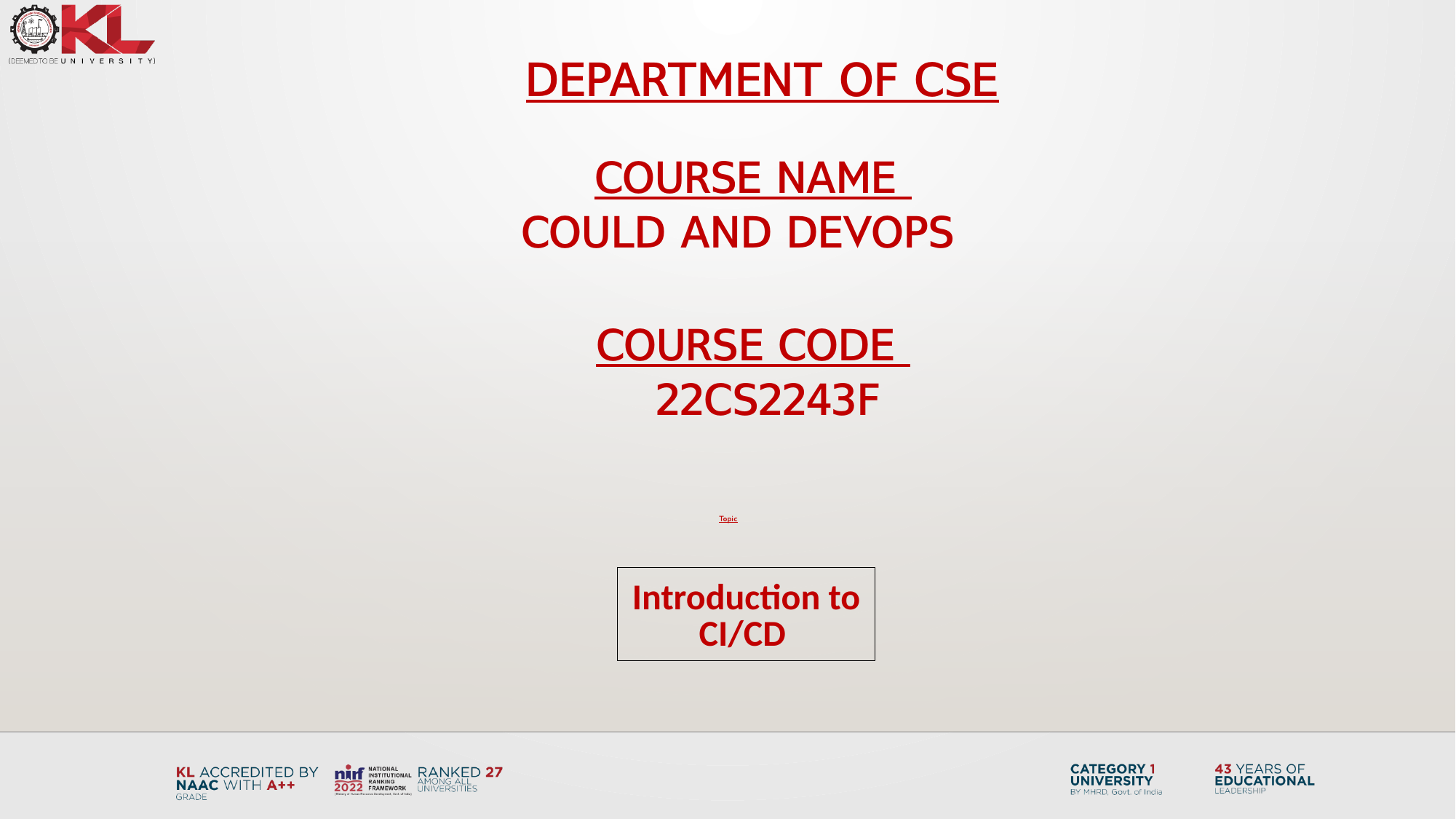

DEPARTMENT OF CSE
COURSE NAME
COULD and devops

COURSE CODE
  22CS2243F

Topic

| Introduction to CI/CD |
| --- |